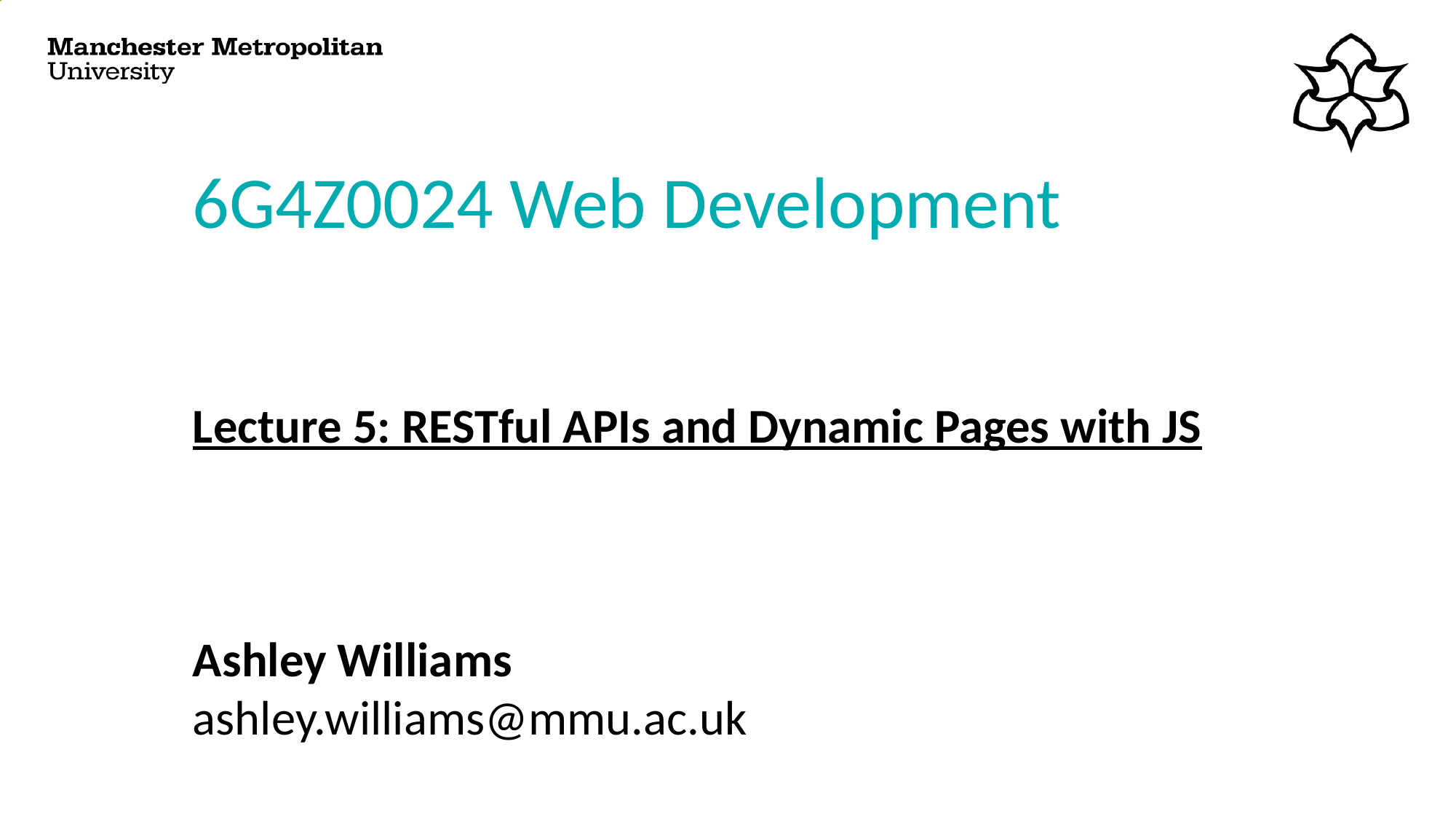

# 6G4Z0024 Web Development Lecture 5: RESTful APIs and Dynamic Pages with JS

Ashley Williams
ashley.williams@mmu.ac.uk